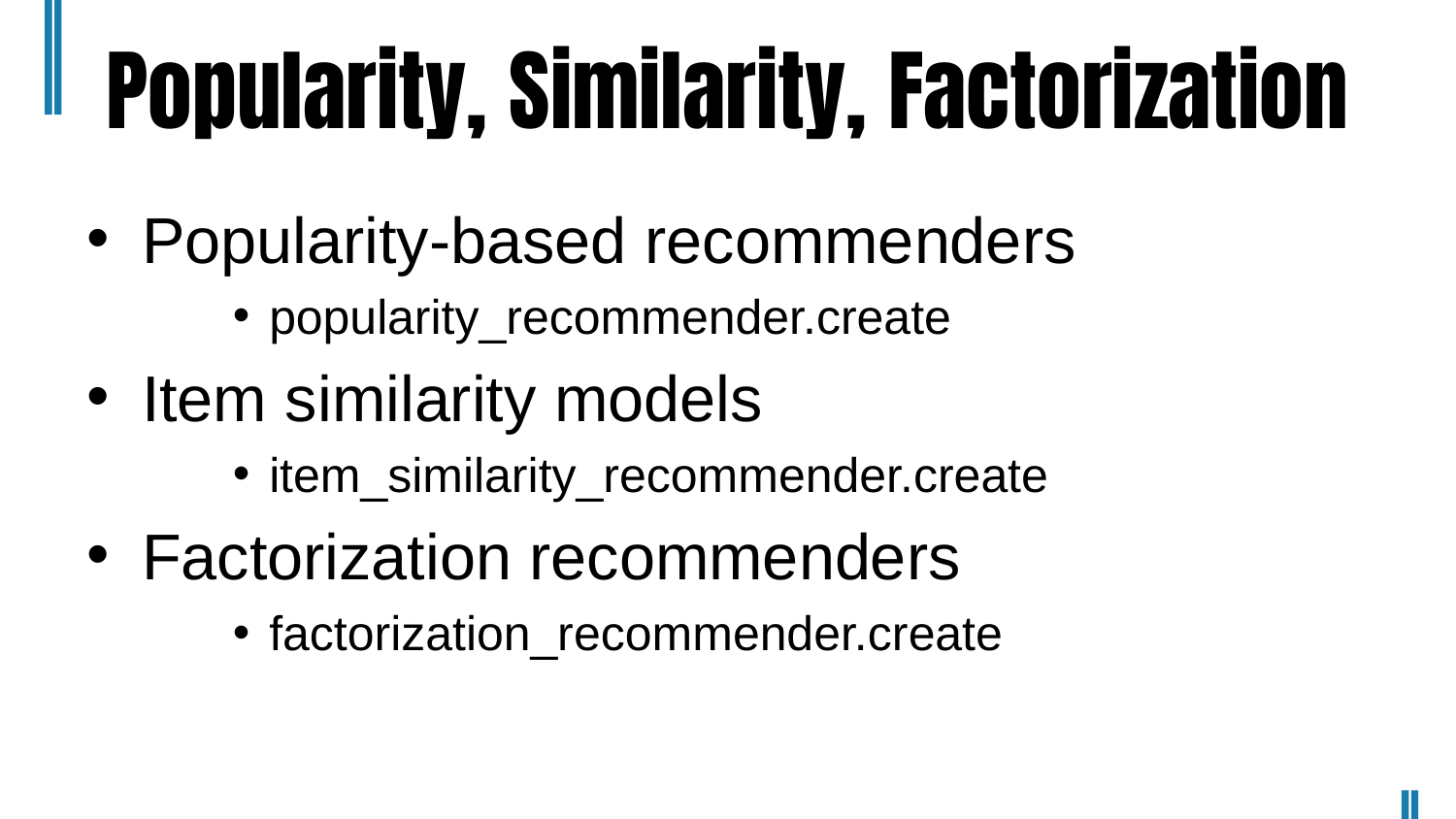

# Popularity, Similarity, Factorization
Popularity-based recommenders
popularity_recommender.create
Item similarity models
item_similarity_recommender.create
Factorization recommenders
factorization_recommender.create